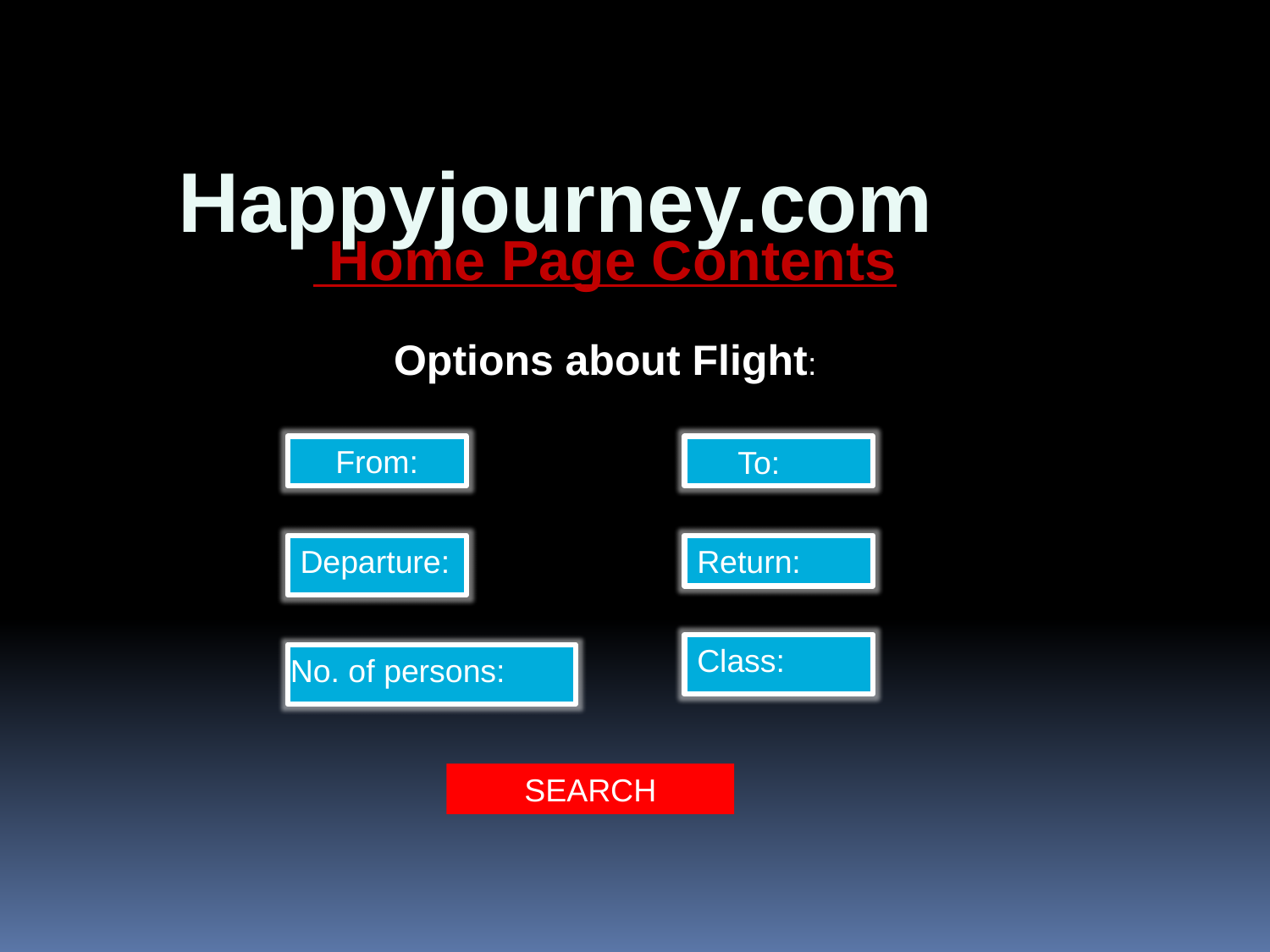

Happyjourney.com
 Home Page Contents
Options about Flight:
From:
To:

Departure:
Return:

Class:
No. of persons:

SEARCH